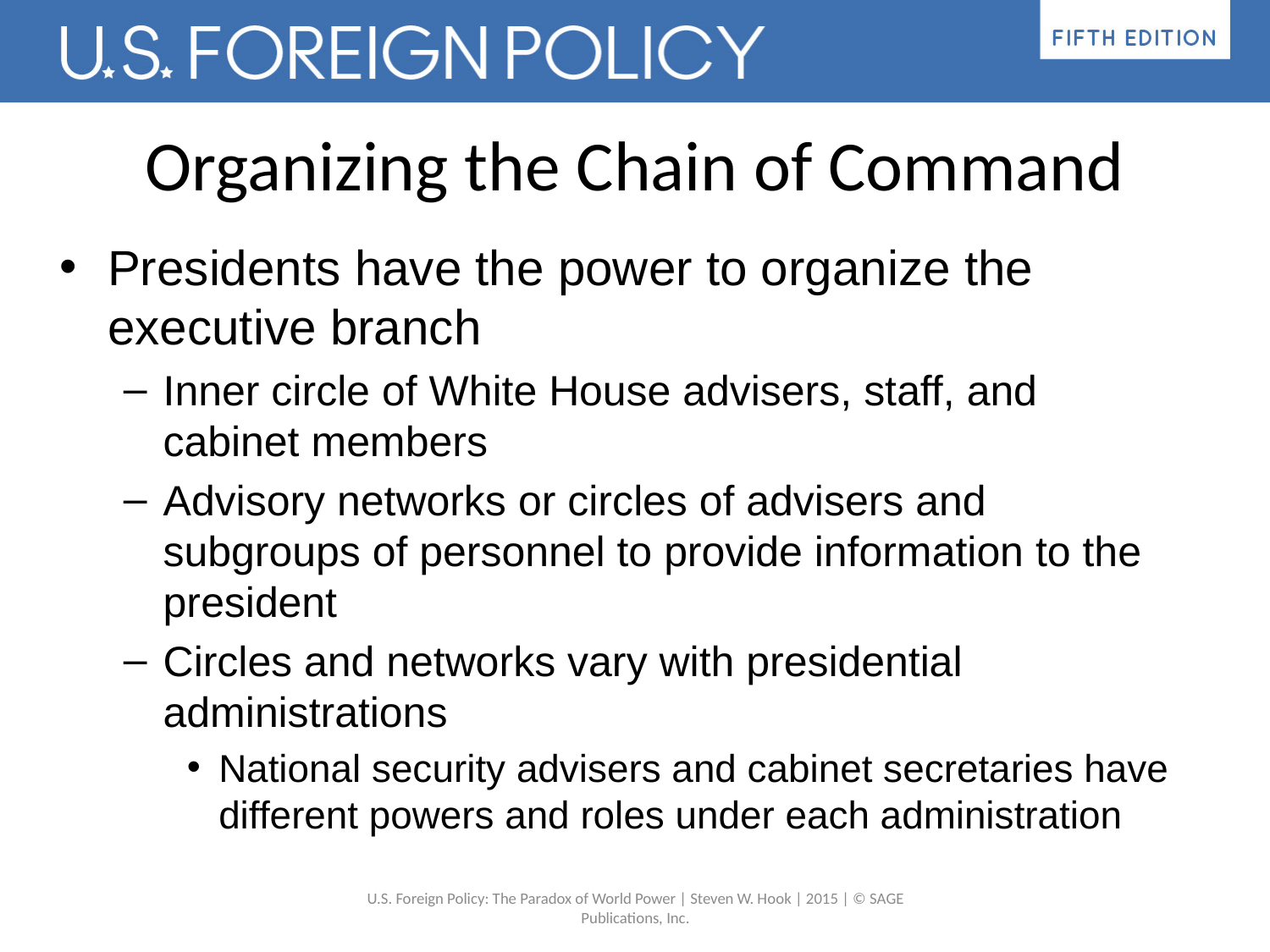

# Organizing the Chain of Command
Presidents have the power to organize the executive branch
Inner circle of White House advisers, staff, and cabinet members
Advisory networks or circles of advisers and subgroups of personnel to provide information to the president
Circles and networks vary with presidential administrations
National security advisers and cabinet secretaries have different powers and roles under each administration

U.S. Foreign Policy: The Paradox of World Power | Steven W. Hook | 2015 | © SAGE Publications, Inc.